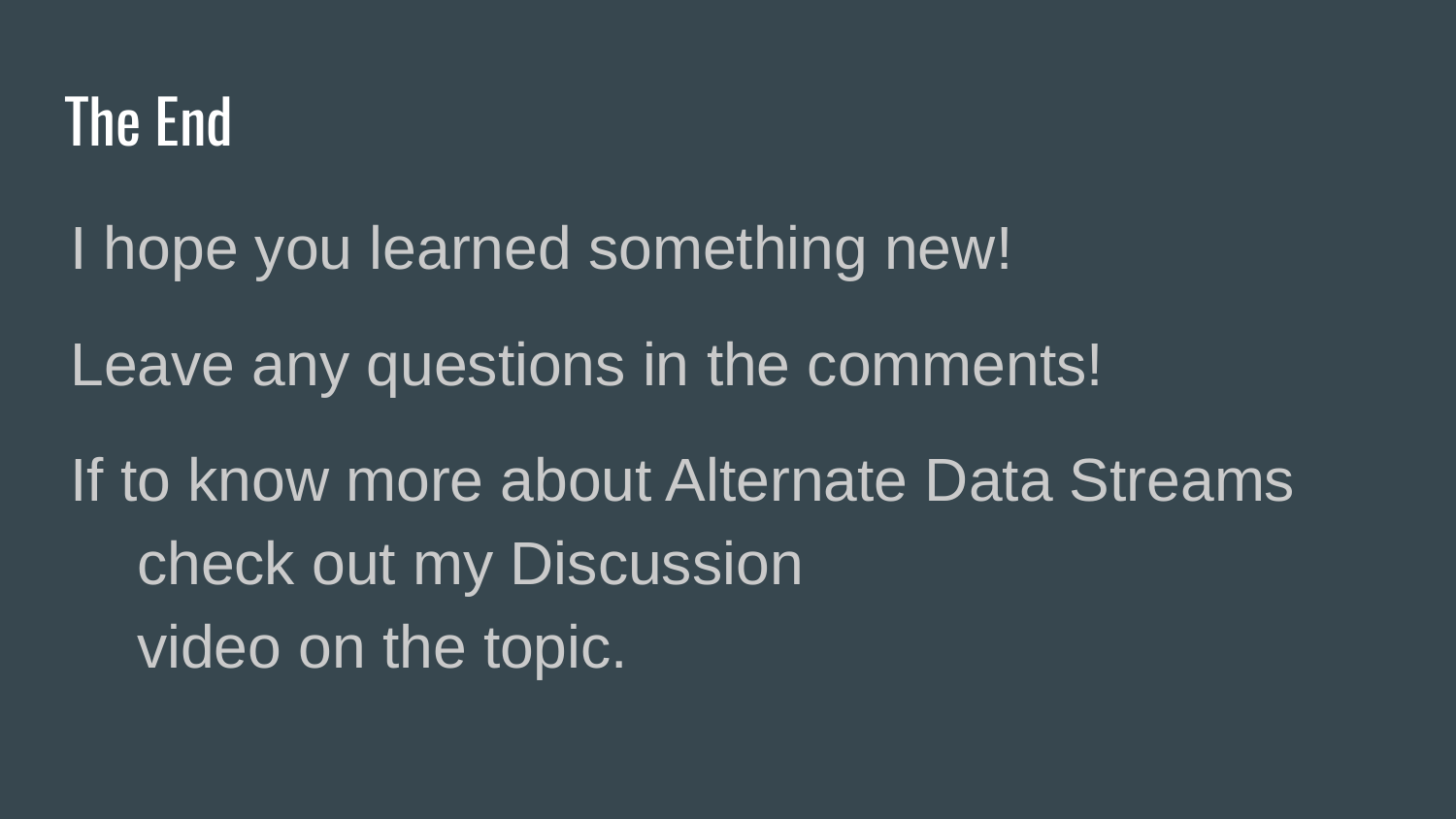

# The End
I hope you learned something new!
Leave any questions in the comments!
If to know more about Alternate Data Streams check out my Discussion
video on the topic.